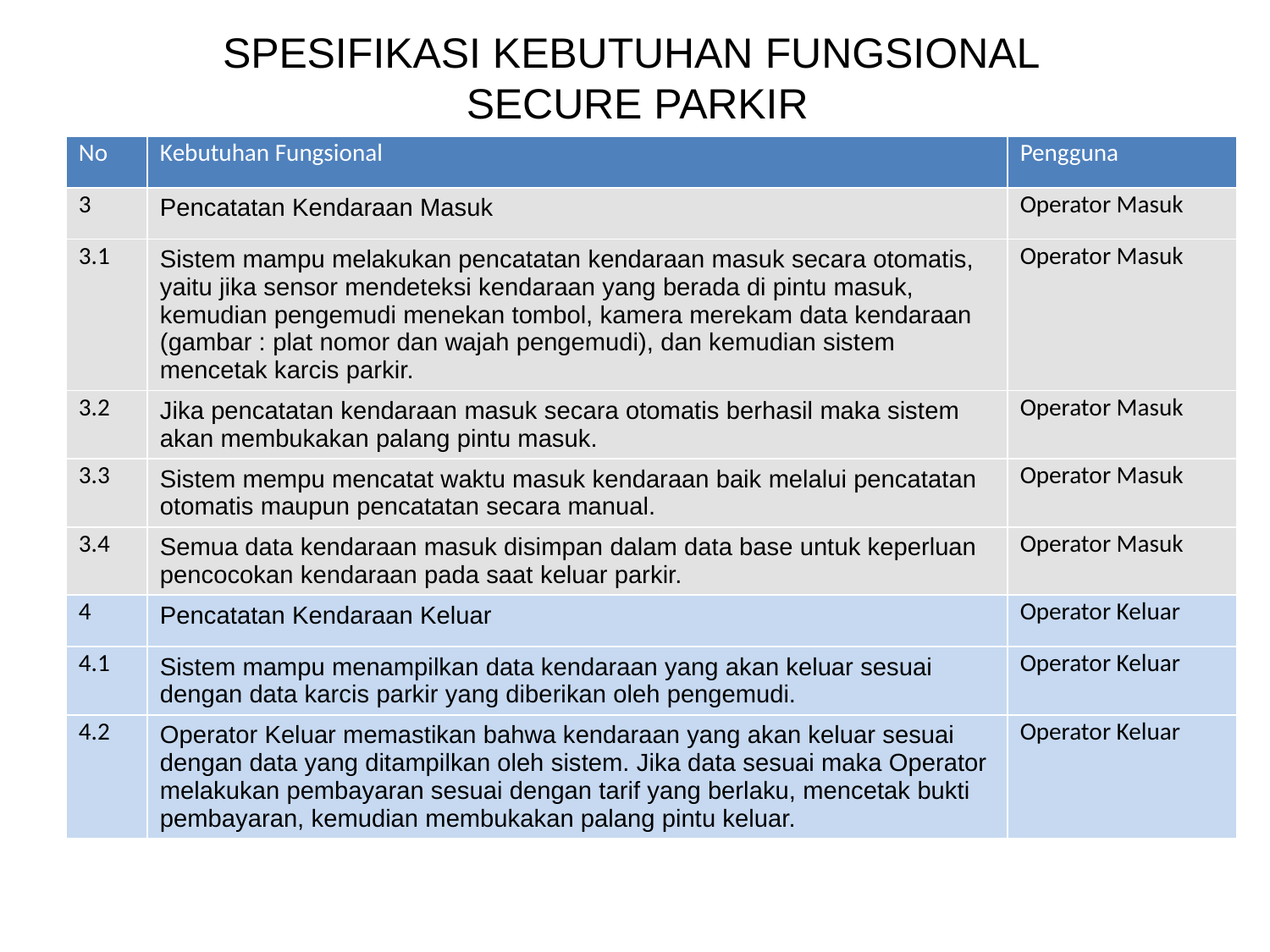

# SPESIFIKASI KEBUTUHAN FUNGSIONAL SECURE PARKIR
| No | Kebutuhan Fungsional | Pengguna |
| --- | --- | --- |
| 3 | Pencatatan Kendaraan Masuk | Operator Masuk |
| 3.1 | Sistem mampu melakukan pencatatan kendaraan masuk secara otomatis, yaitu jika sensor mendeteksi kendaraan yang berada di pintu masuk, kemudian pengemudi menekan tombol, kamera merekam data kendaraan (gambar : plat nomor dan wajah pengemudi), dan kemudian sistem mencetak karcis parkir. | Operator Masuk |
| 3.2 | Jika pencatatan kendaraan masuk secara otomatis berhasil maka sistem akan membukakan palang pintu masuk. | Operator Masuk |
| 3.3 | Sistem mempu mencatat waktu masuk kendaraan baik melalui pencatatan otomatis maupun pencatatan secara manual. | Operator Masuk |
| 3.4 | Semua data kendaraan masuk disimpan dalam data base untuk keperluan pencocokan kendaraan pada saat keluar parkir. | Operator Masuk |
| 4 | Pencatatan Kendaraan Keluar | Operator Keluar |
| 4.1 | Sistem mampu menampilkan data kendaraan yang akan keluar sesuai dengan data karcis parkir yang diberikan oleh pengemudi. | Operator Keluar |
| 4.2 | Operator Keluar memastikan bahwa kendaraan yang akan keluar sesuai dengan data yang ditampilkan oleh sistem. Jika data sesuai maka Operator melakukan pembayaran sesuai dengan tarif yang berlaku, mencetak bukti pembayaran, kemudian membukakan palang pintu keluar. | Operator Keluar |